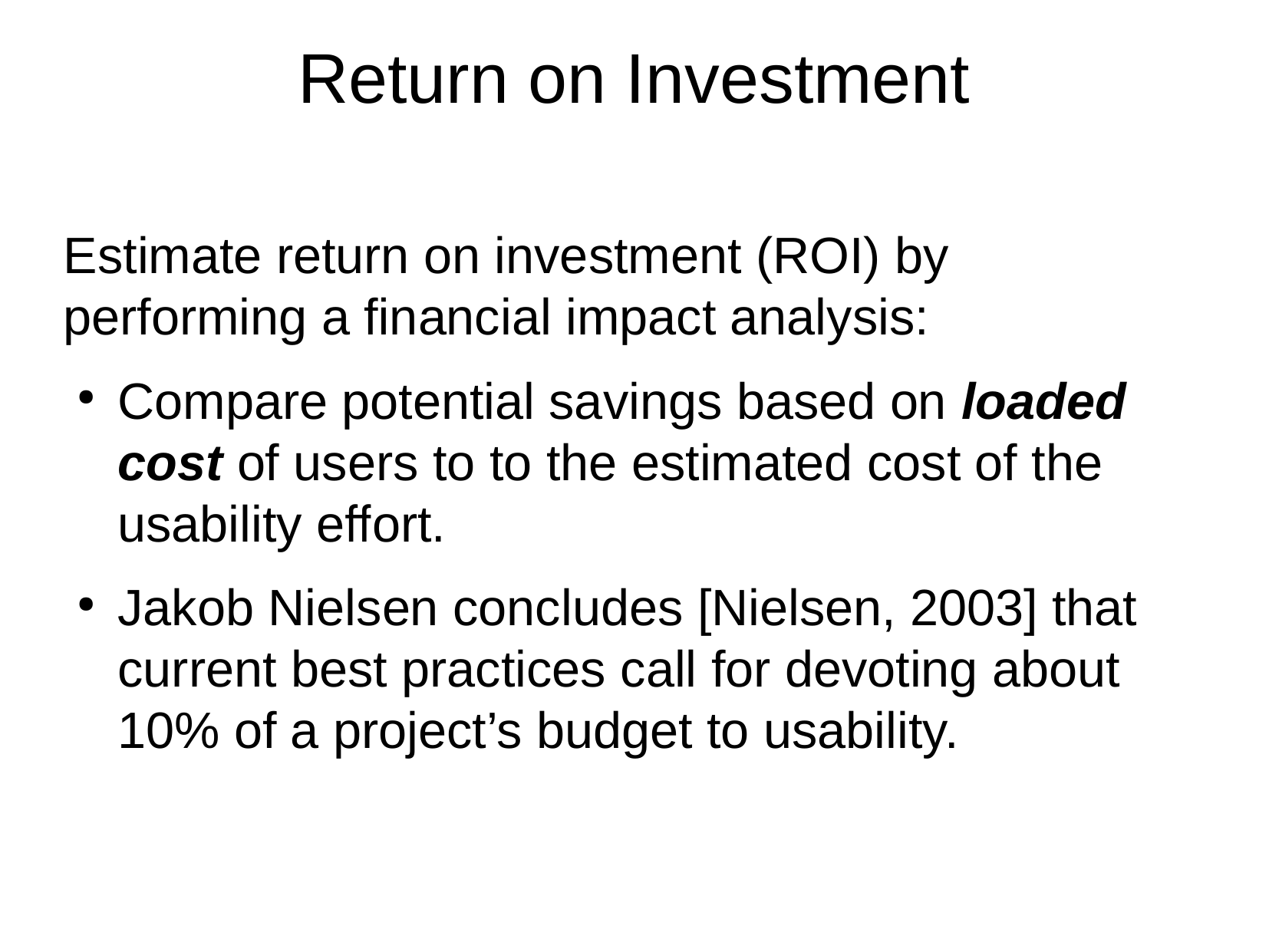

Return on Investment
Estimate return on investment (ROI) by performing a ﬁnancial impact analysis:
Compare potential savings based on loaded cost of users to to the estimated cost of the usability eﬀort.
Jakob Nielsen concludes [Nielsen, 2003] that current best practices call for devoting about 10% of a project’s budget to usability.